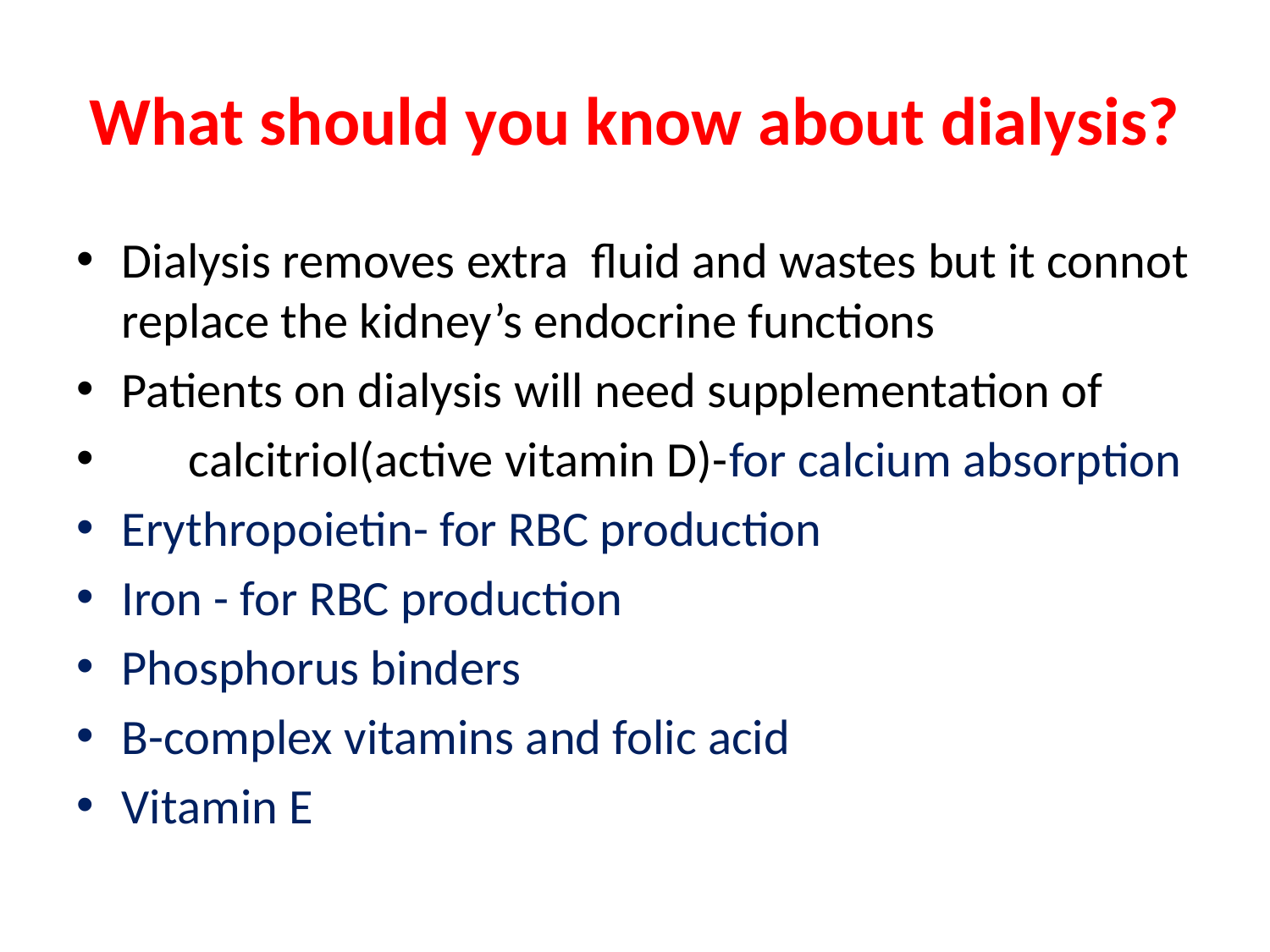

# What should you know about dialysis?
Dialysis removes extra  fluid and wastes but it connot replace the kidney’s endocrine functions
Patients on dialysis will need supplementation of
      calcitriol(active vitamin D)-for calcium absorption
Erythropoietin- for RBC production
Iron - for RBC production
Phosphorus binders
B-complex vitamins and folic acid
Vitamin E